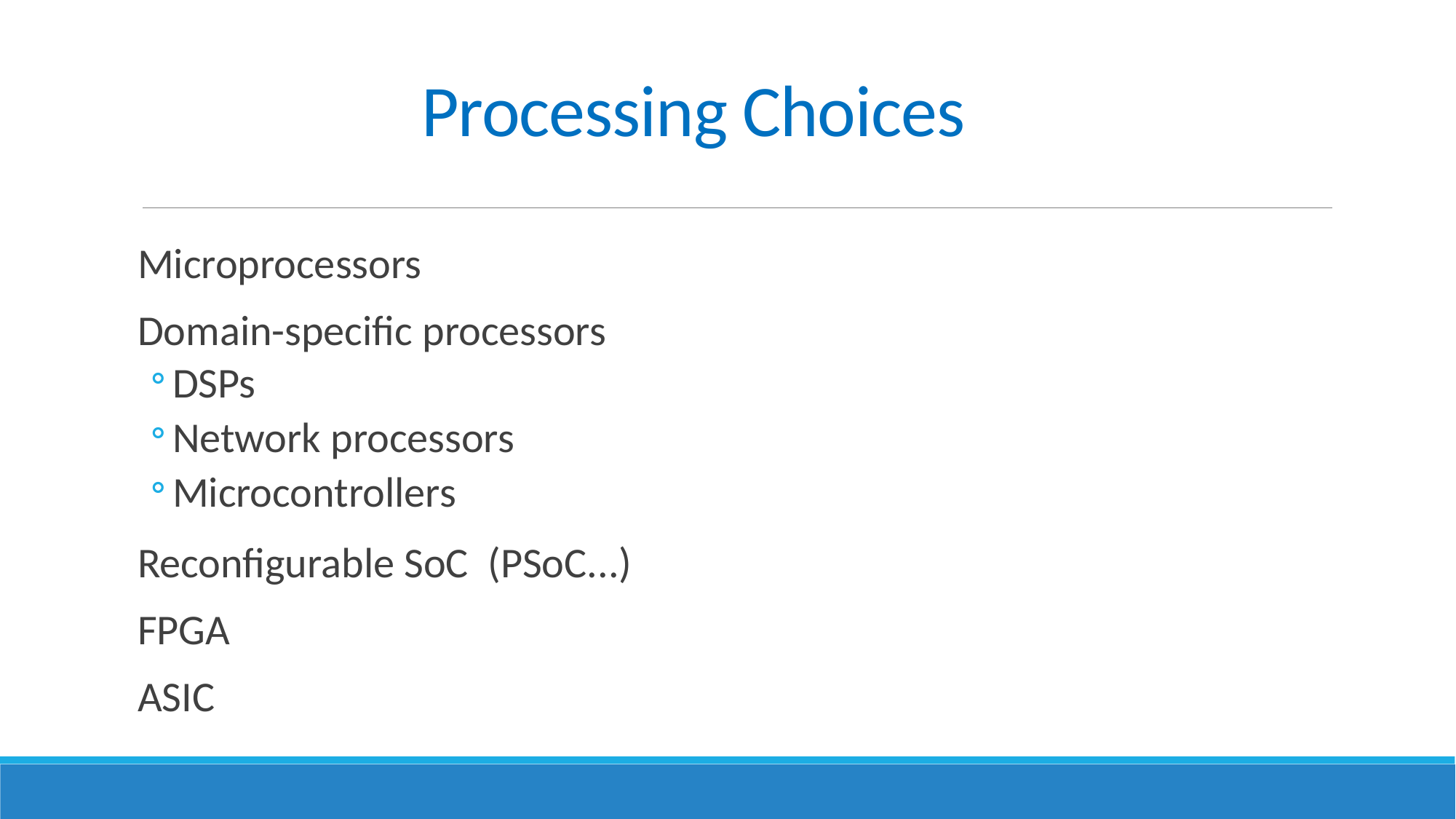

# Processing Choices
Microprocessors
Domain-specific processors
DSPs
Network processors
Microcontrollers
Reconfigurable SoC  (PSoC...)
FPGA
ASIC